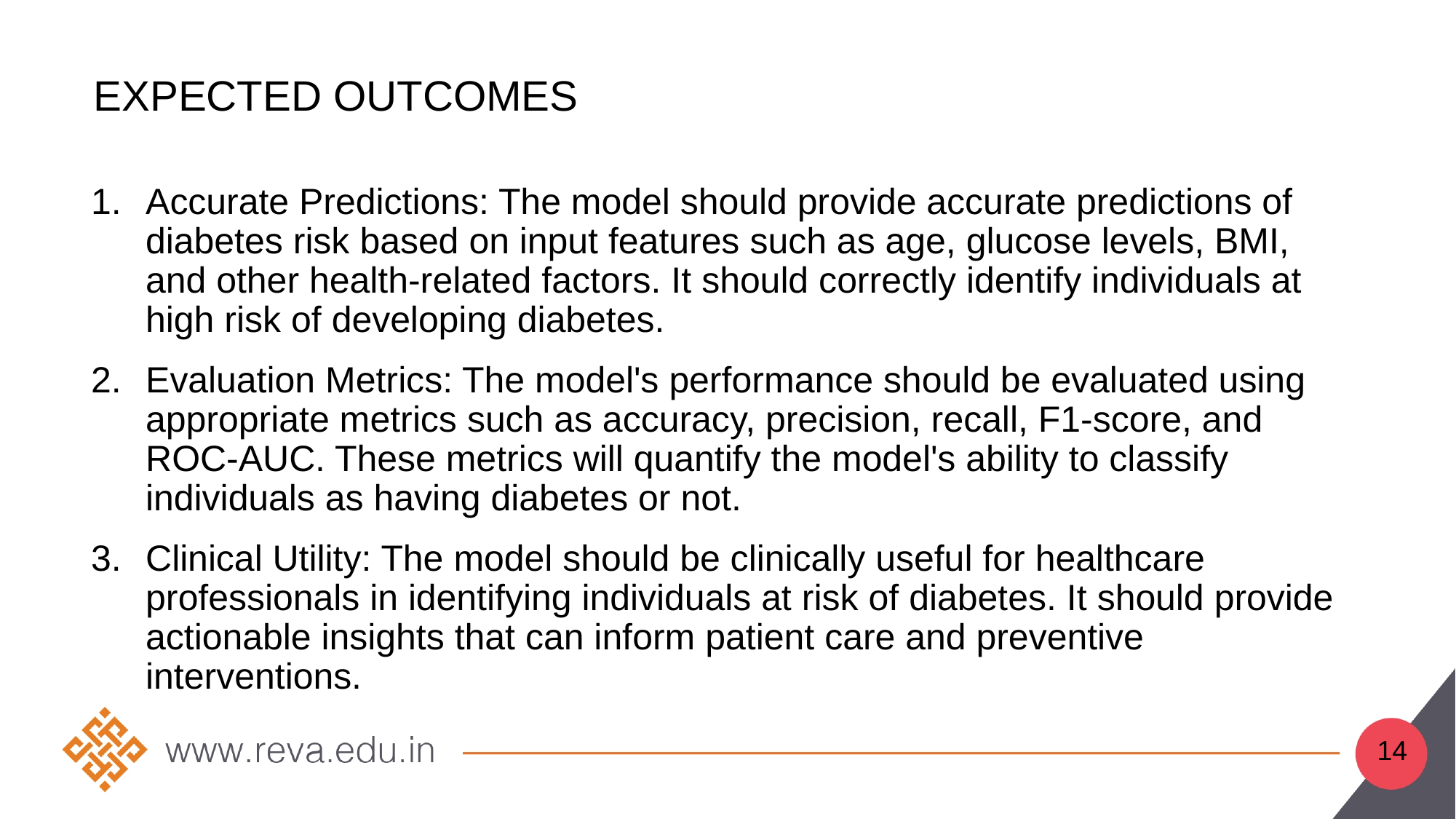

# Expected outcomes
Accurate Predictions: The model should provide accurate predictions of diabetes risk based on input features such as age, glucose levels, BMI, and other health-related factors. It should correctly identify individuals at high risk of developing diabetes.
Evaluation Metrics: The model's performance should be evaluated using appropriate metrics such as accuracy, precision, recall, F1-score, and ROC-AUC. These metrics will quantify the model's ability to classify individuals as having diabetes or not.
Clinical Utility: The model should be clinically useful for healthcare professionals in identifying individuals at risk of diabetes. It should provide actionable insights that can inform patient care and preventive interventions.
14